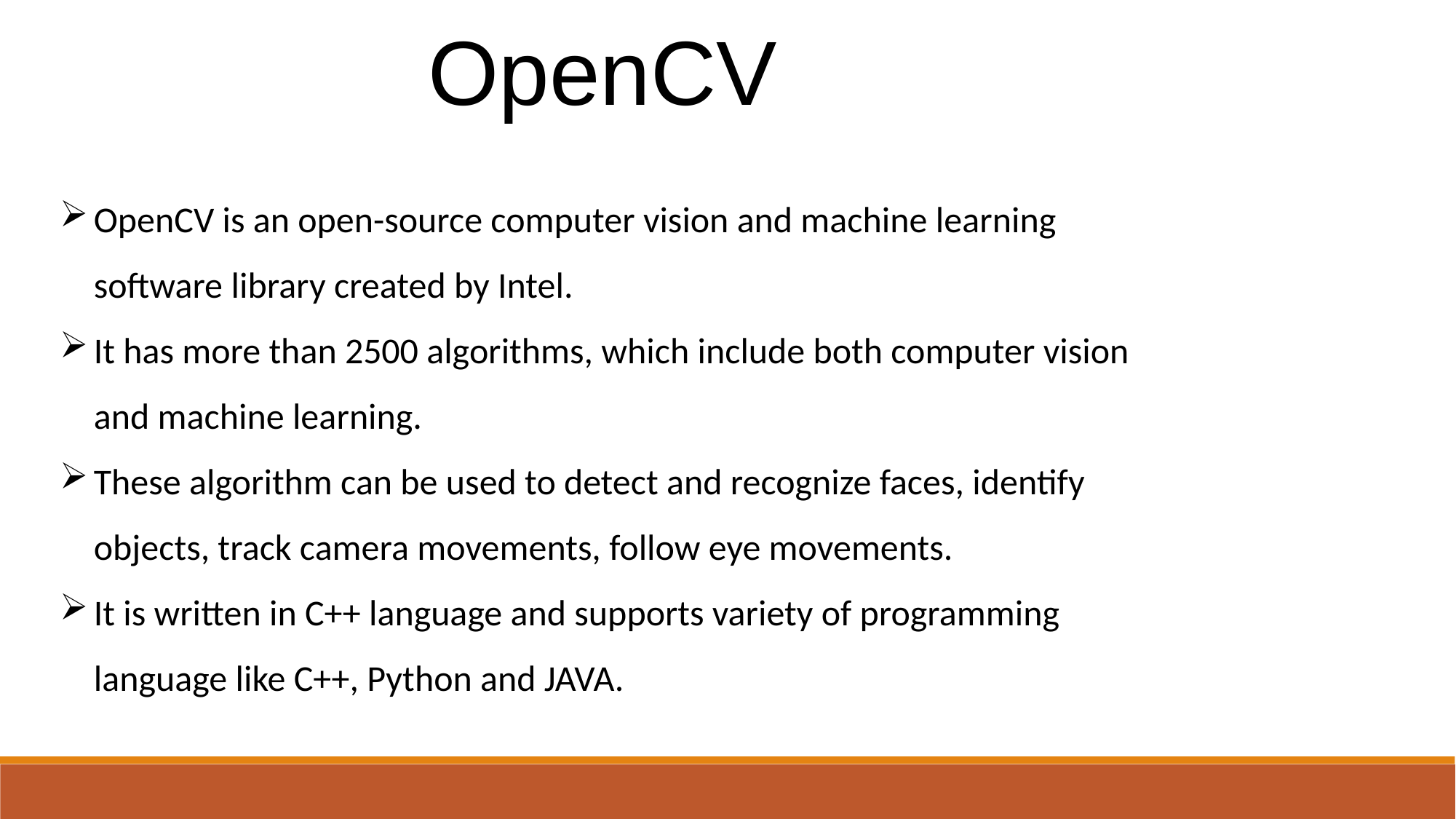

OpenCV
OpenCV is an open-source computer vision and machine learning software library created by Intel.
It has more than 2500 algorithms, which include both computer vision and machine learning.
These algorithm can be used to detect and recognize faces, identify objects, track camera movements, follow eye movements.
It is written in C++ language and supports variety of programming language like C++, Python and JAVA.